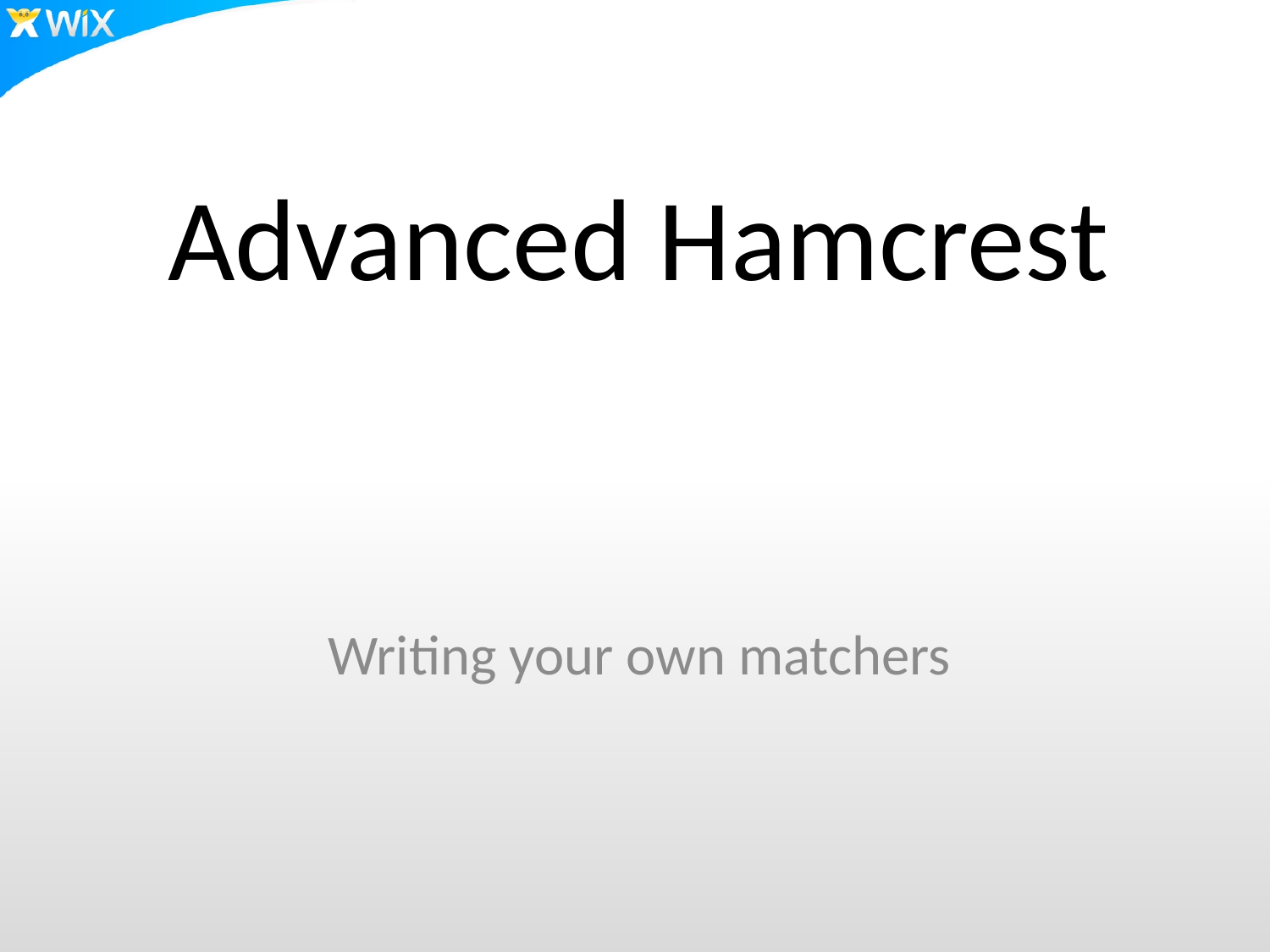

# Advanced Hamcrest
Writing your own matchers